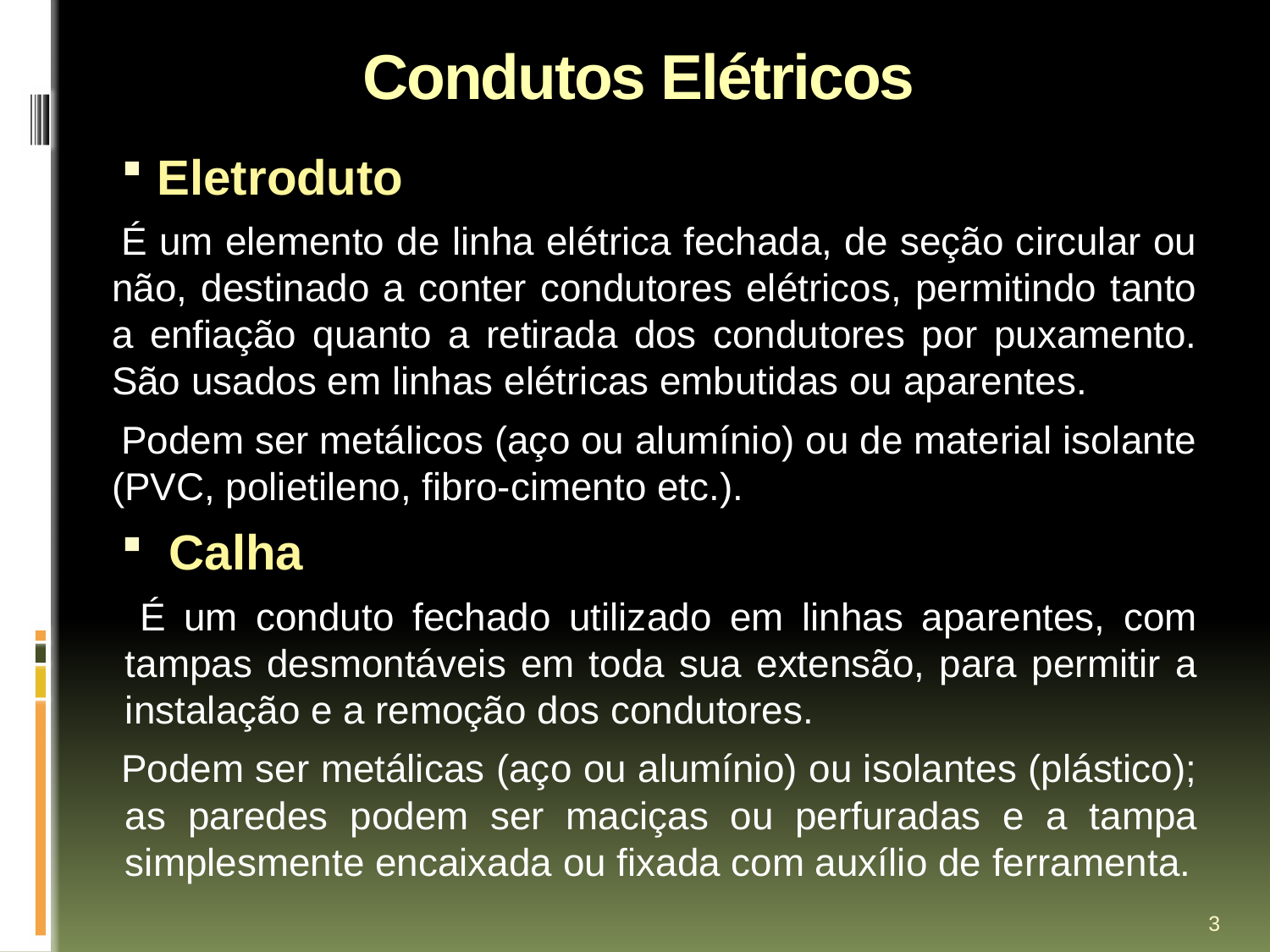

# Condutos Elétricos
 Eletroduto
É um elemento de linha elétrica fechada, de seção circular ou não, destinado a conter condutores elétricos, permitindo tanto a enfiação quanto a retirada dos condutores por puxamento. São usados em linhas elétricas embutidas ou aparentes.
Podem ser metálicos (aço ou alumínio) ou de material isolante (PVC, polietileno, fibro-cimento etc.).
Calha
 É um conduto fechado utilizado em linhas aparentes, com tampas desmontáveis em toda sua extensão, para permitir a instalação e a remoção dos condutores.
Podem ser metálicas (aço ou alumínio) ou isolantes (plástico); as paredes podem ser maciças ou perfuradas e a tampa simplesmente encaixada ou fixada com auxílio de ferramenta.

3